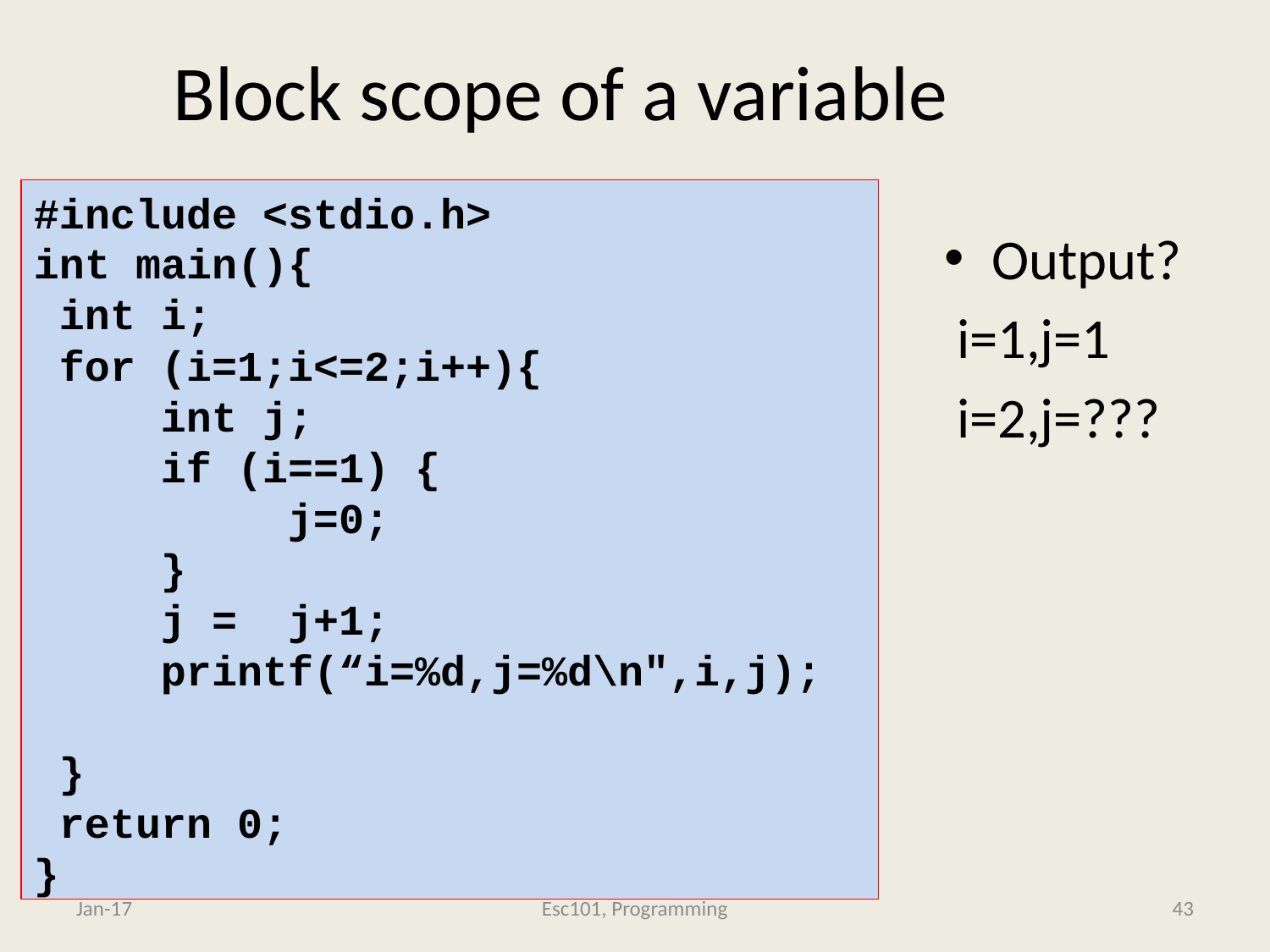

# Block scope of a variable
#include <stdio.h>
int main(){
 int i;
 for (i=1;i<=2;i++){
	int j;
	if (i==1) {
		j=0;
	}
	j =  j+1;
	printf(“i=%d,j=%d\n",i,j);
 }
 return 0;
}
Output?
 i=1,j=1
 i=2,j=???
Jan-17
43
Esc101, Programming